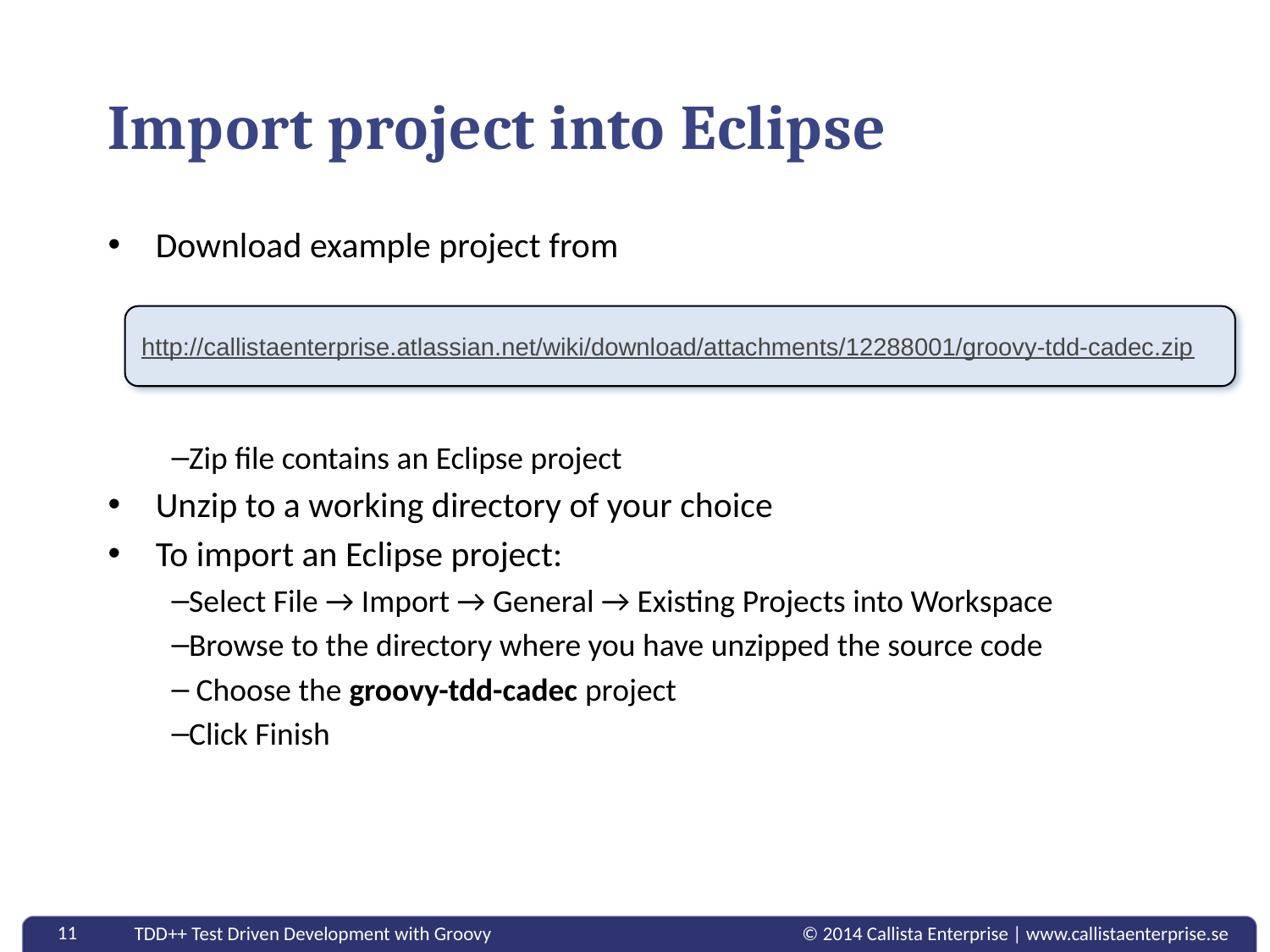

# Import project into Eclipse
Download example project from

Zip file contains an Eclipse project
Unzip to a working directory of your choice
To import an Eclipse project:
Select File → Import → General → Existing Projects into Workspace
Browse to the directory where you have unzipped the source code
 Choose the groovy-tdd-cadec project
Click Finish

http://callistaenterprise.atlassian.net/wiki/download/attachments/12288001/groovy-tdd-cadec.zip